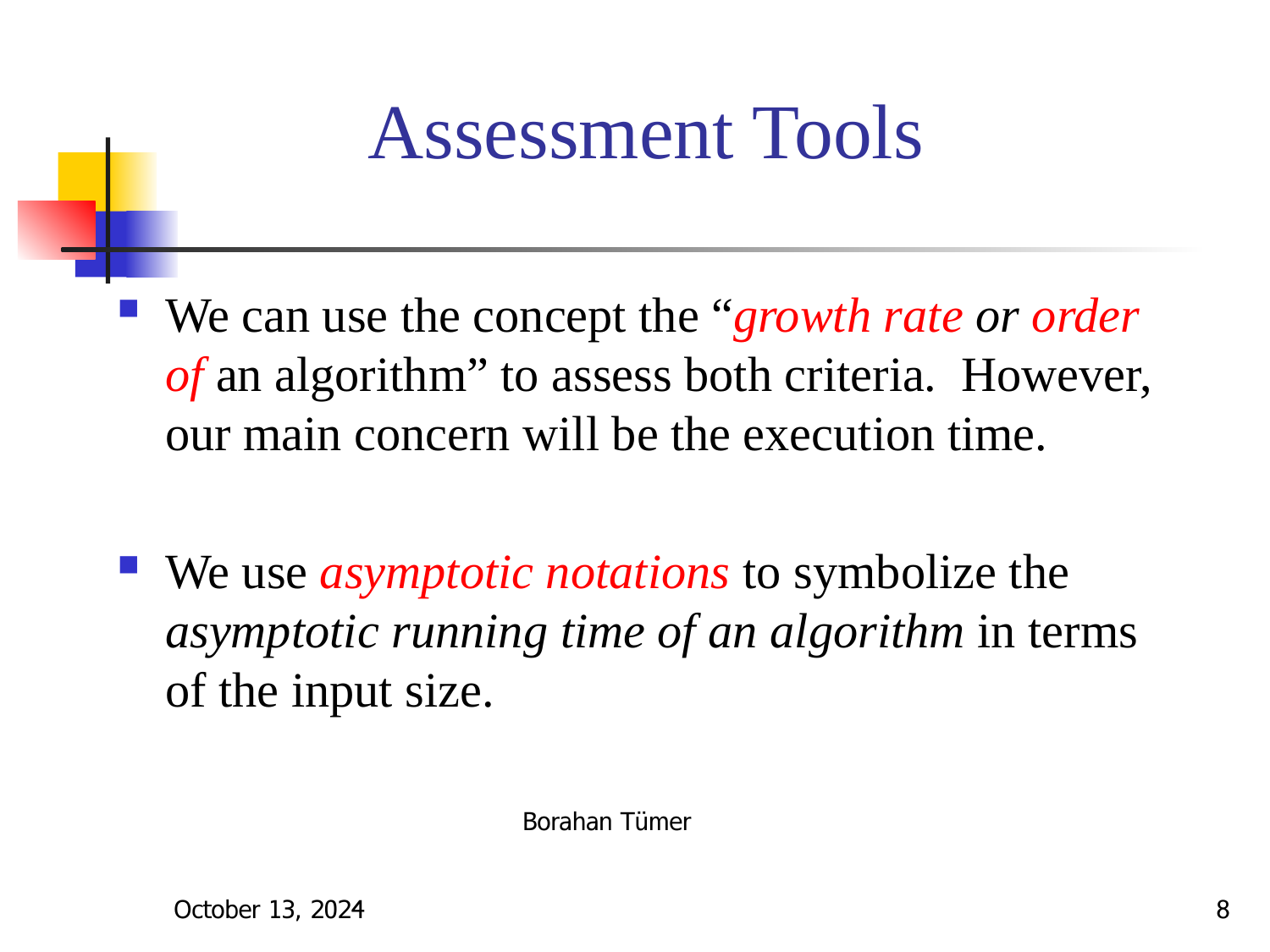

# Assessment Tools
We can use the concept the “growth rate or order of an algorithm” to assess both criteria.  However, our main concern will be the execution time.

We use asymptotic notations to symbolize the asymptotic running time of an algorithm in terms of the input size.

October 13, 2024
Borahan Tümer
8